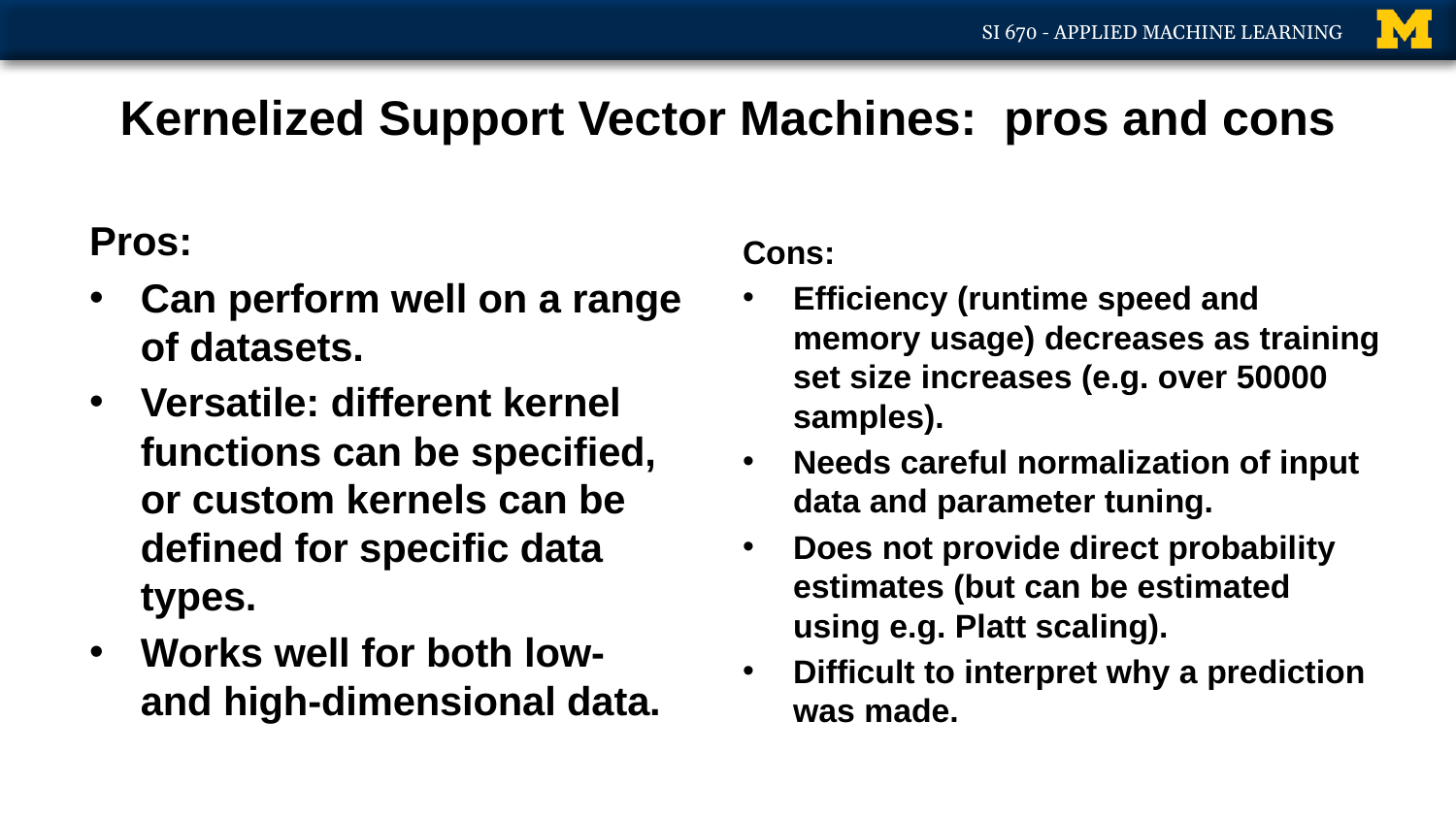

# Kernelized Support Vector Machines:  pros and cons
Pros:
Can perform well on a range of datasets.
Versatile: different kernel functions can be specified, or custom kernels can be defined for specific data types.
Works well for both low- and high-dimensional data.
Cons:
Efficiency (runtime speed and memory usage) decreases as training set size increases (e.g. over 50000 samples).
Needs careful normalization of input data and parameter tuning.
Does not provide direct probability estimates (but can be estimated using e.g. Platt scaling).
Difficult to interpret why a prediction was made.